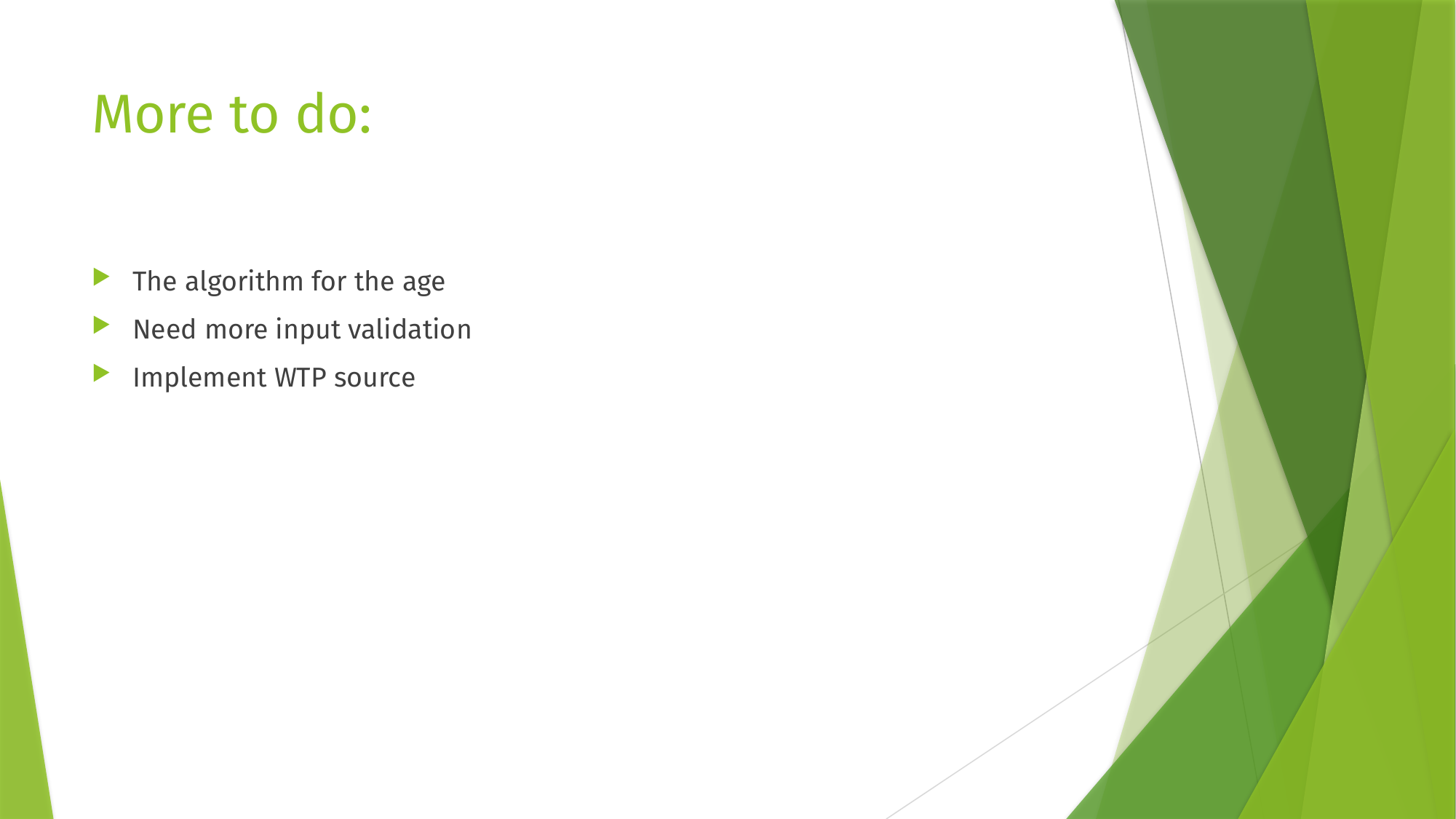

# More to do:
The algorithm for the age
Need more input validation
Implement WTP source